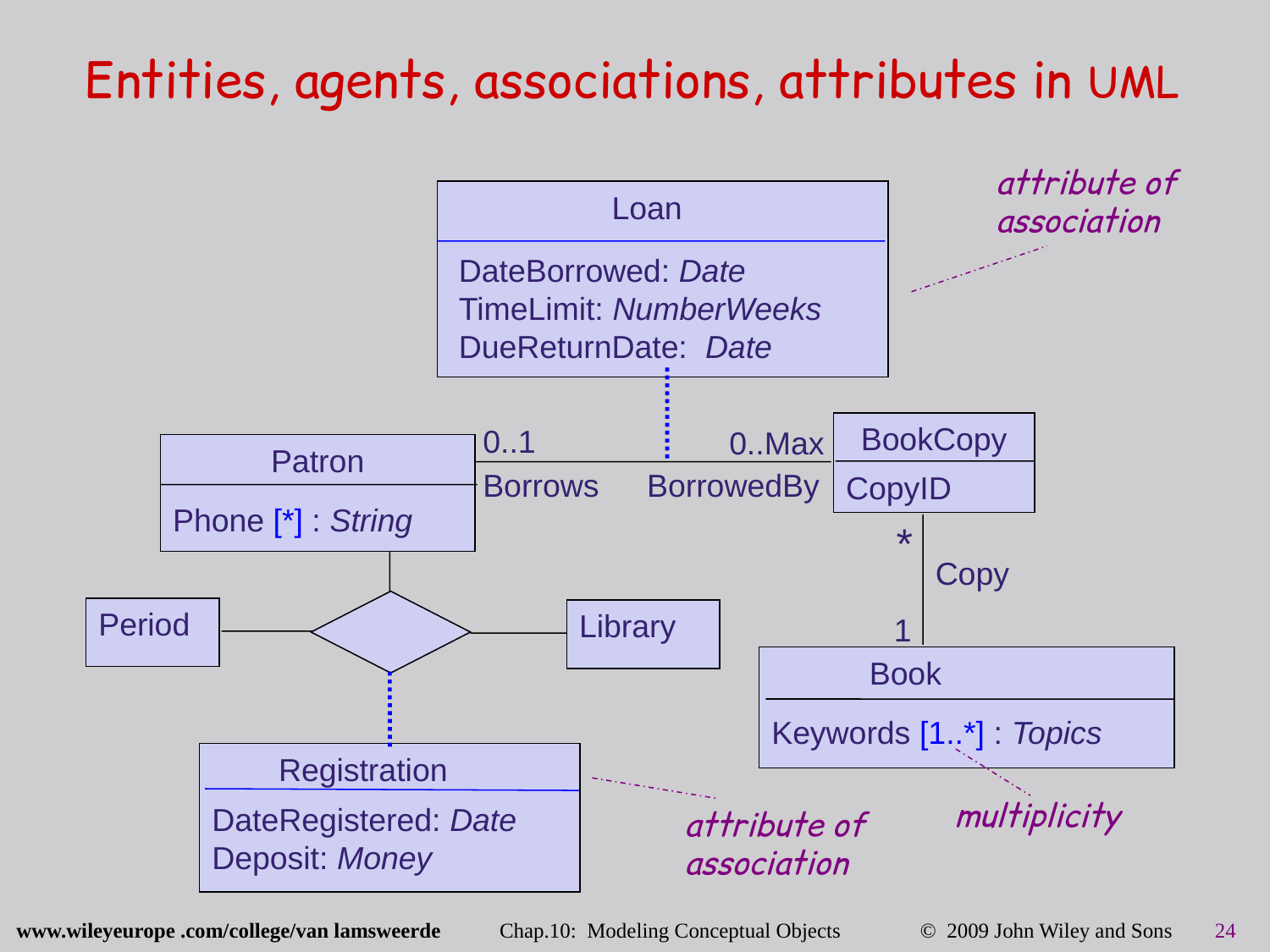

# Entities, agents, associations, attributes in UML
attribute of association
                 Loan

DateBorrowed: Date
TimeLimit: NumberWeeks
DueReturnDate:  Date

BookCopy
CopyID
0..1
0..Max
Patron
Phone [*] : String
Borrows
BorrowedBy

*

Copy

Period
Library
1

           Book
Keywords [1..*] : Topics

       Registration

multiplicity
DateRegistered: Date
Deposit: Money

attribute of association